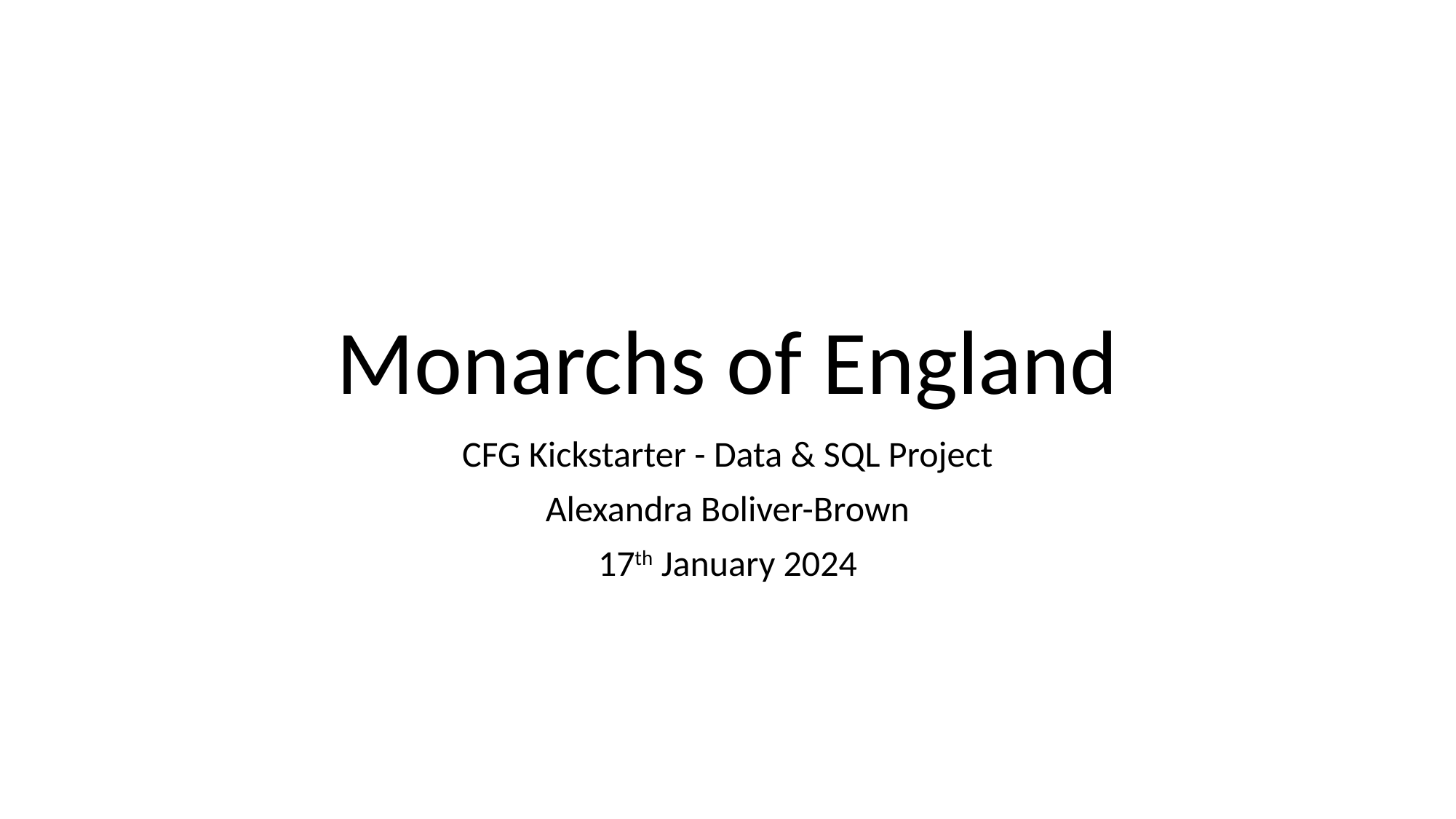

# Monarchs of England
CFG Kickstarter - Data & SQL Project
Alexandra Boliver-Brown
17th January 2024